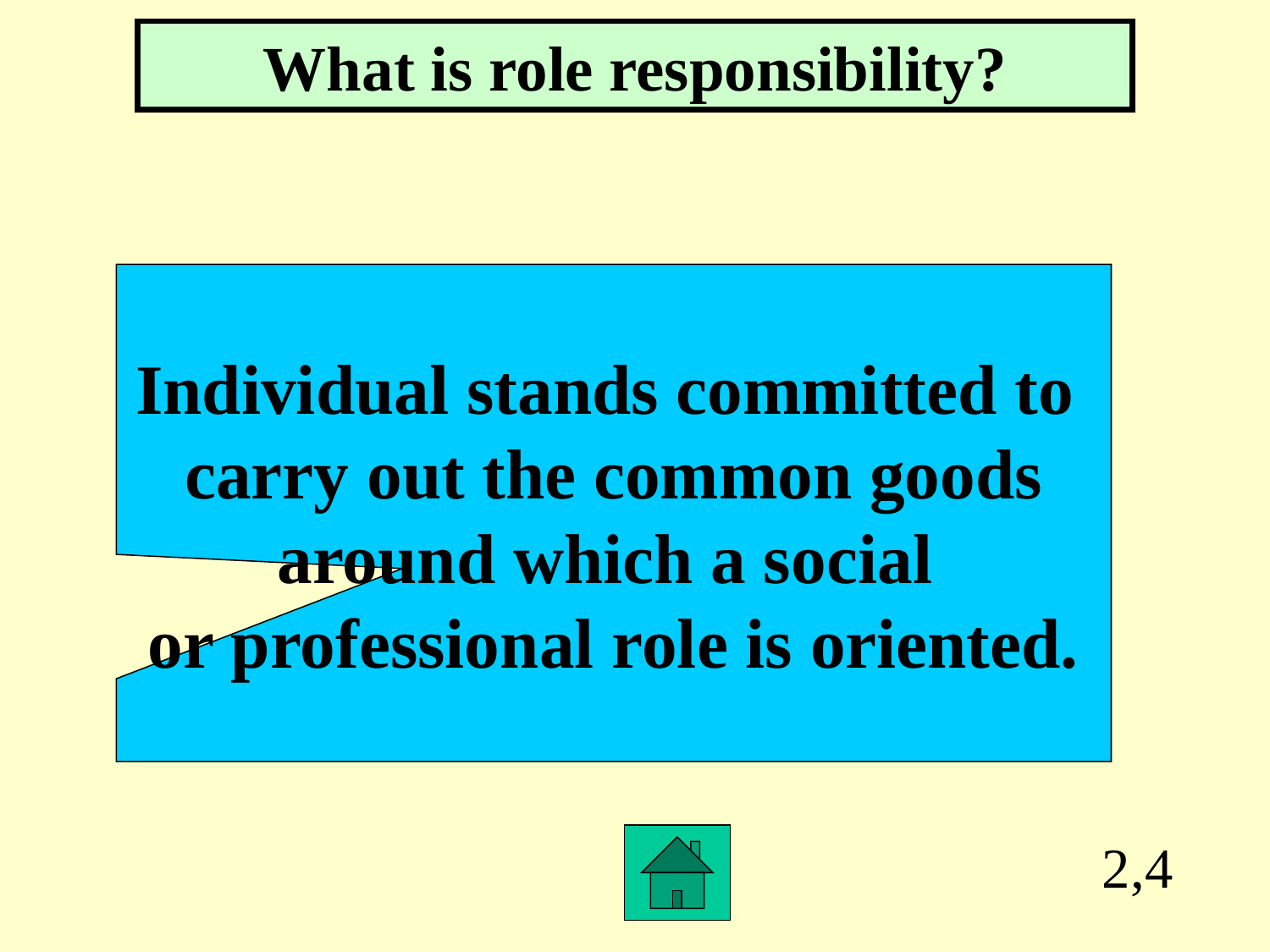

What is role responsibility?
Individual stands committed to
carry out the common goods
around which a social
or professional role is oriented.

2,4